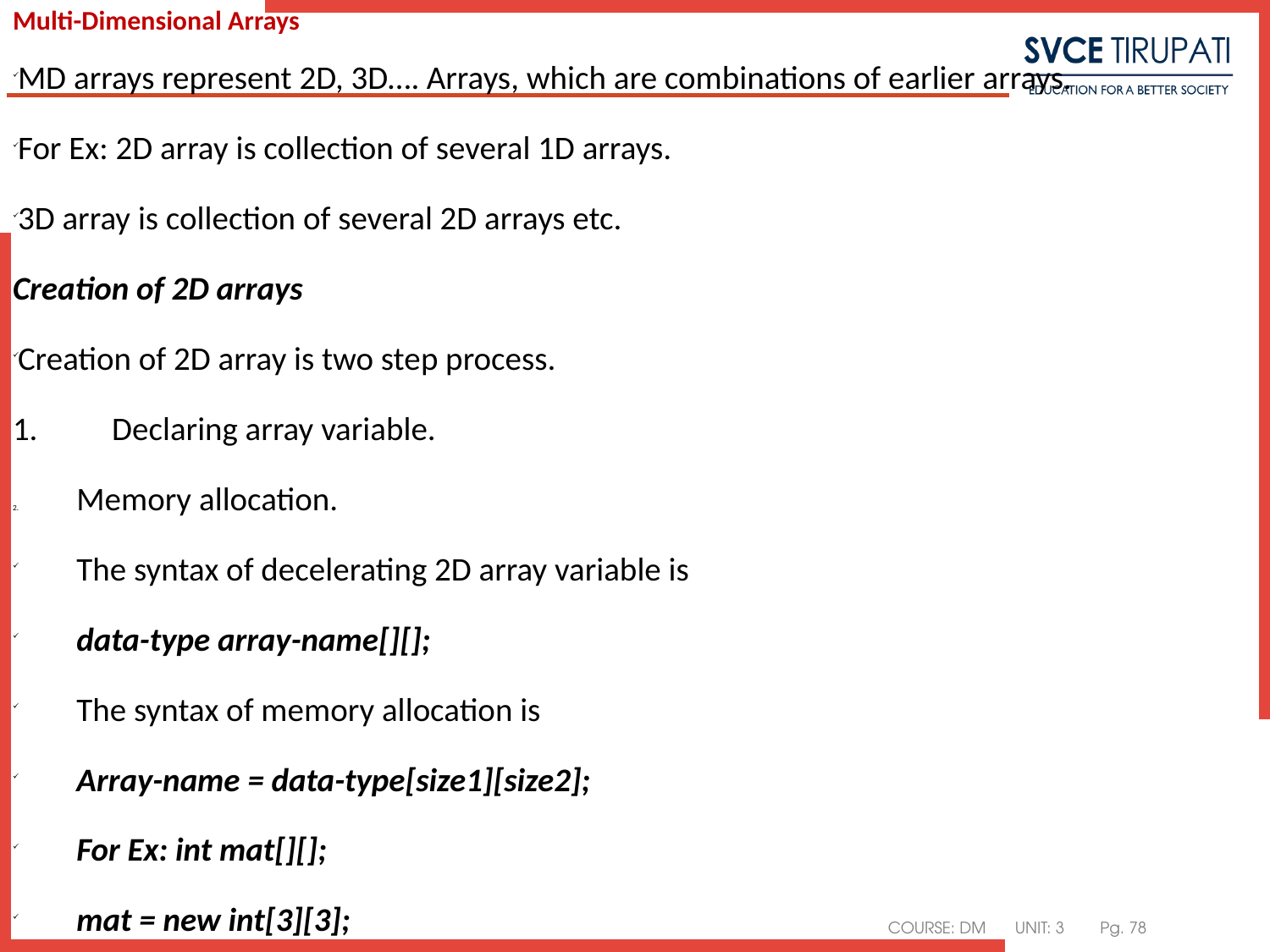

# Multi-Dimensional Arrays
MD arrays represent 2D, 3D…. Arrays, which are combinations of earlier arrays.
For Ex: 2D array is collection of several 1D arrays.
3D array is collection of several 2D arrays etc.
Creation of 2D arrays
Creation of 2D array is two step process.
1.	Declaring array variable.
Memory allocation.
The syntax of decelerating 2D array variable is
data-type array-name[][];
The syntax of memory allocation is
Array-name = data-type[size1][size2];
For Ex: int mat[][];
mat = new int[3][3];